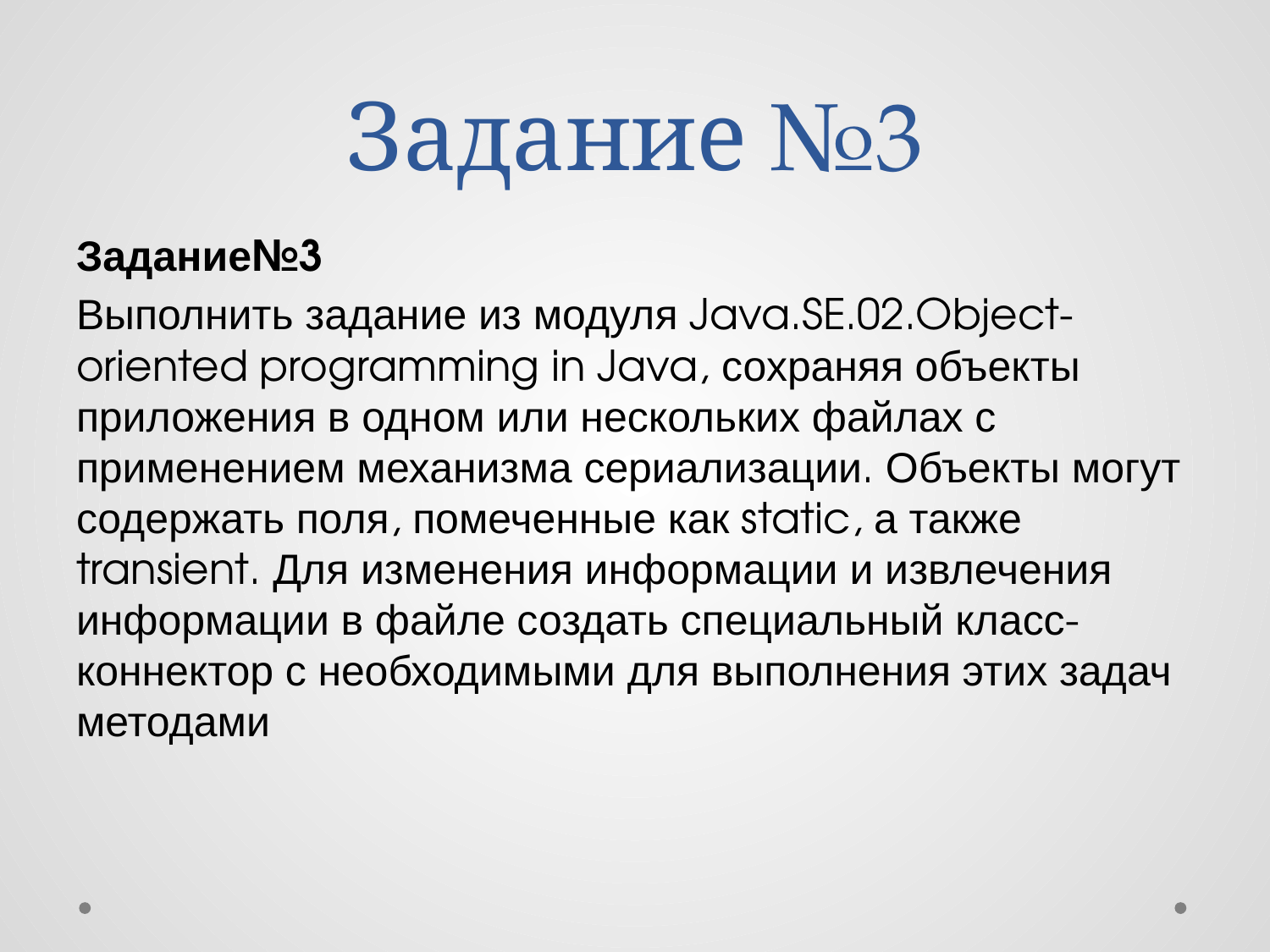

# Задание №3
Задание№3
Выполнить задание из модуля Java.SE.02.Object-oriented programming in Java, сохраняя объекты приложения в одном или нескольких файлах с применением механизма сериализации. Объекты могут содержать поля, помеченные как static, а также transient. Для изменения информации и извлечения информации в файле создать специальный класс-коннектор с необходимыми для выполнения этих задач методами